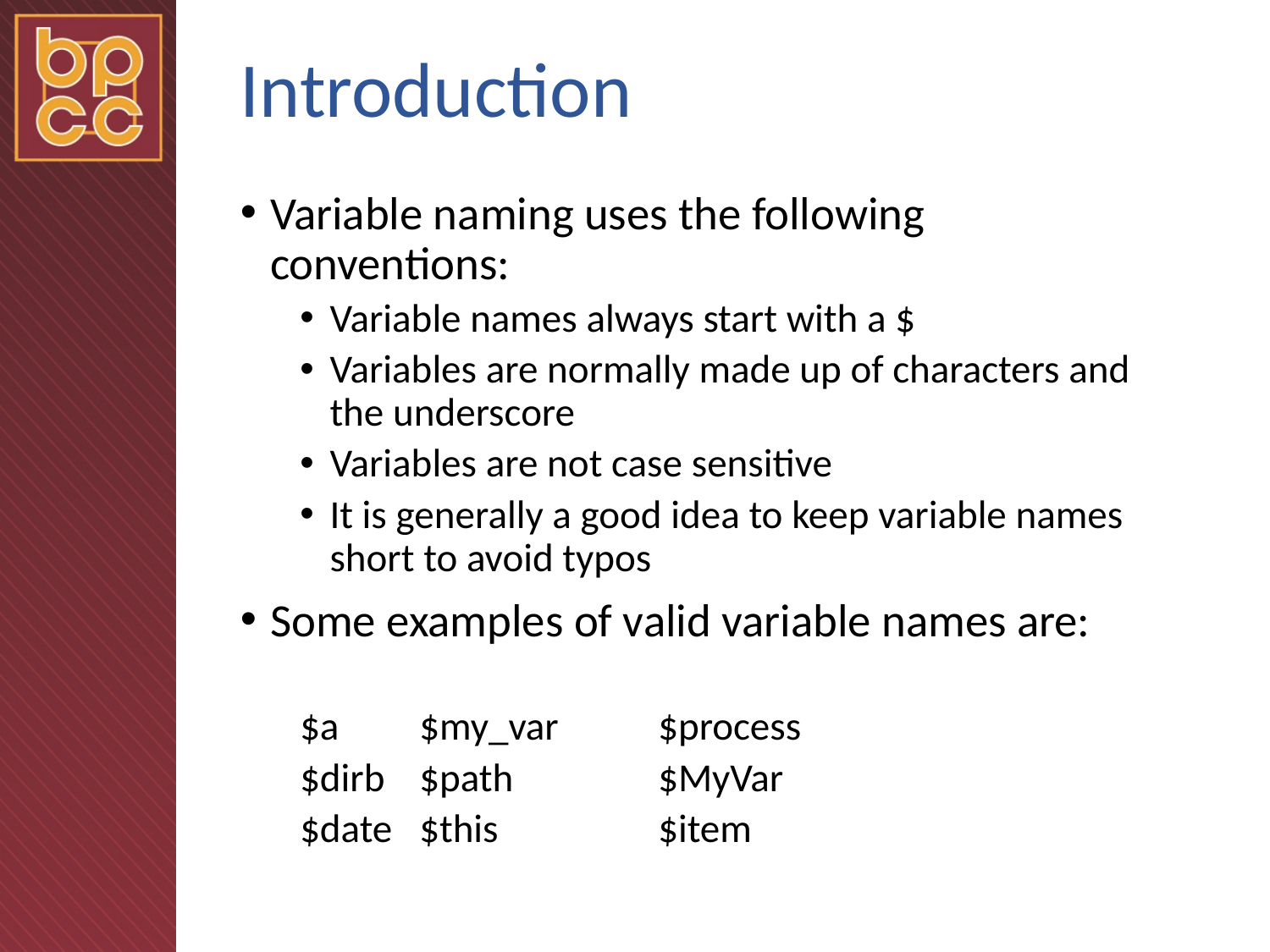

# Introduction
Variable naming uses the following conventions:
Variable names always start with a $
Variables are normally made up of characters and the underscore
Variables are not case sensitive
It is generally a good idea to keep variable names short to avoid typos
Some examples of valid variable names are:

$a		$my_var	$process
$dirb	$path		$MyVar
$date	$this		$item